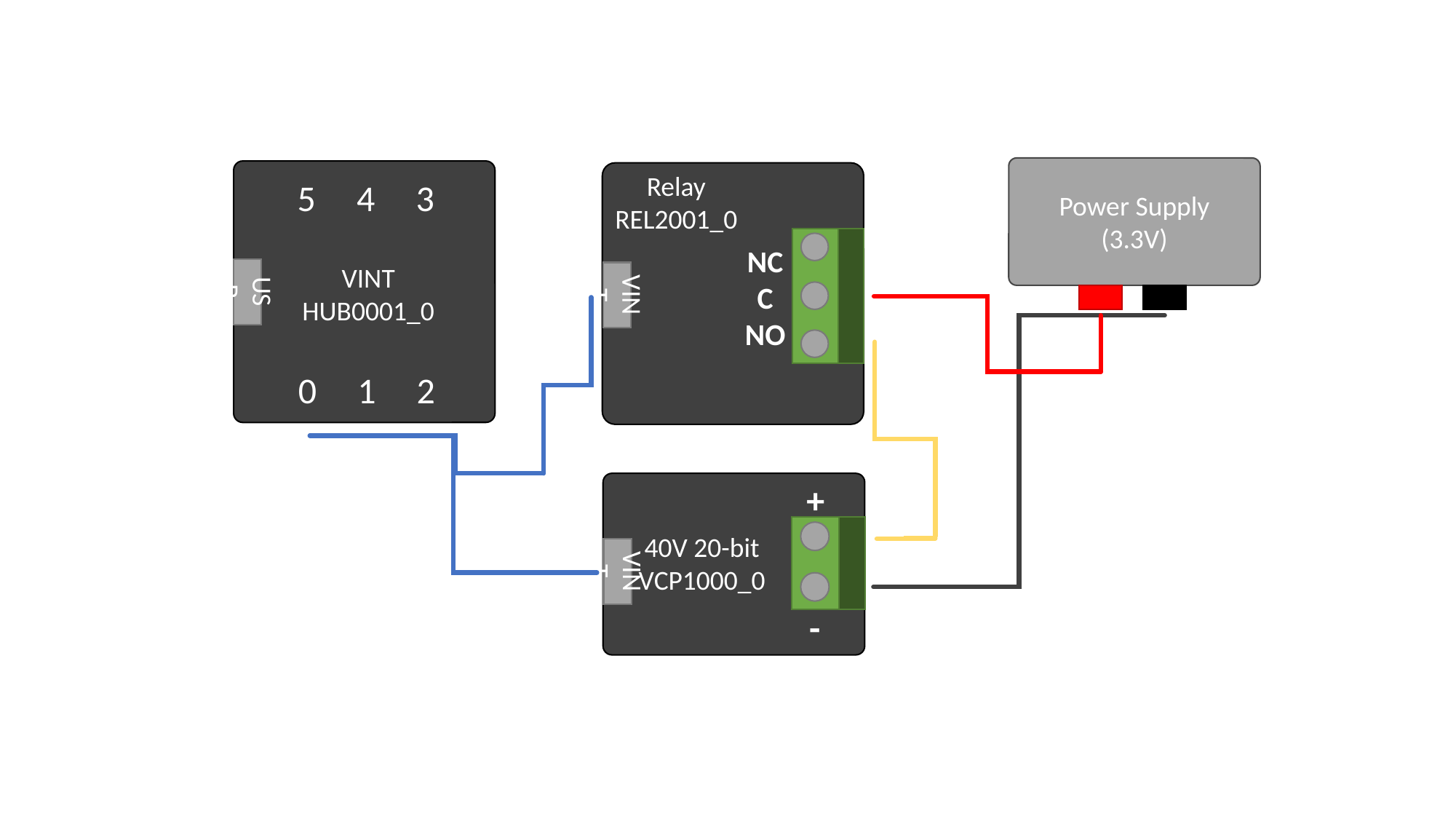

Power Supply
(3.3V)

5     4     3
VINT
HUB0001_0
USB
0     1     2

Relay
REL2001_0

NC
C
NO
VINT

+

40V 20-bit
VCP1000_0

VINT
-